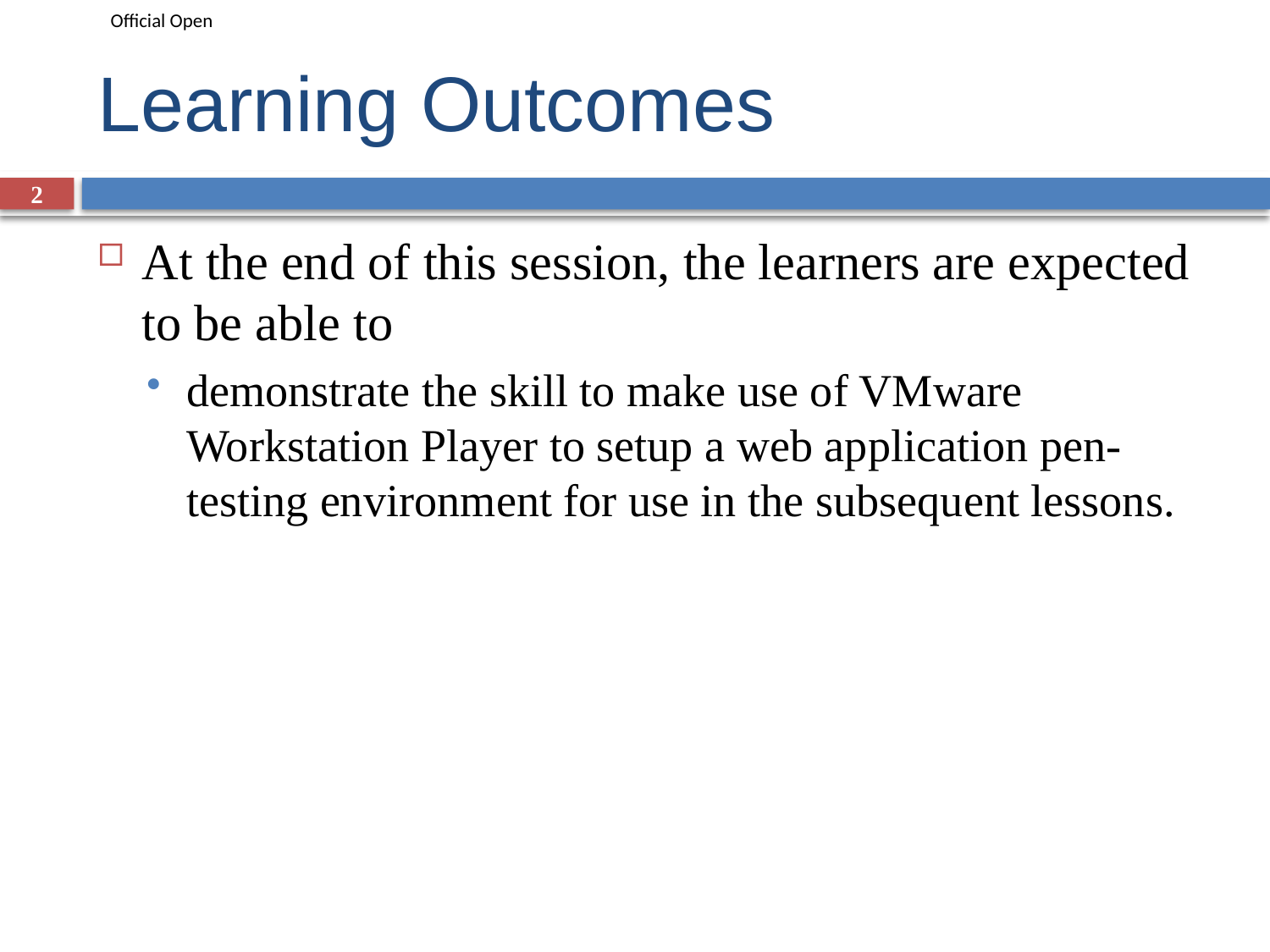

# Learning Outcomes
2
At the end of this session, the learners are expected to be able to
demonstrate the skill to make use of VMware Workstation Player to setup a web application pen-testing environment for use in the subsequent lessons.